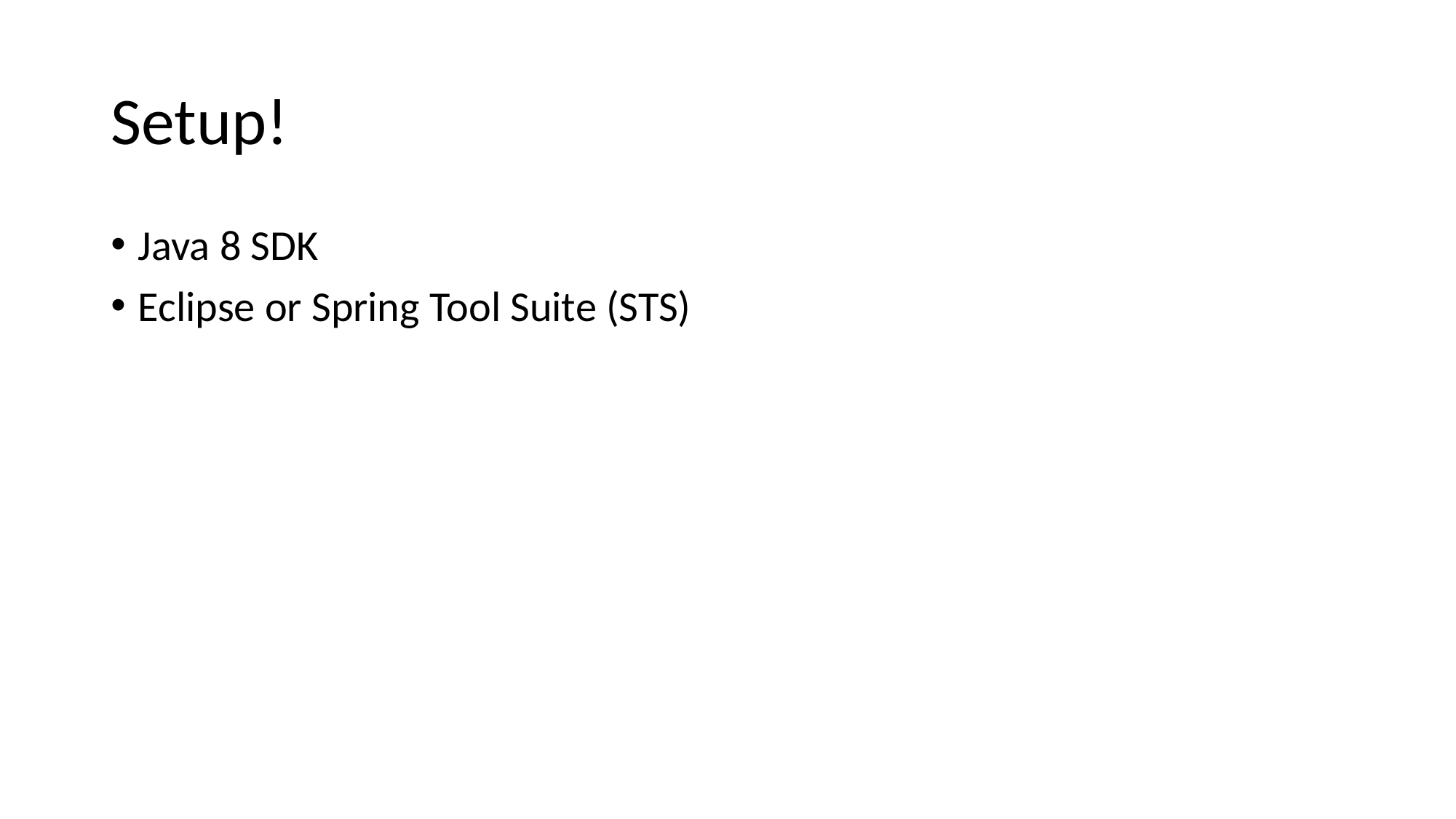

# Setup!
Java 8 SDK
Eclipse or Spring Tool Suite (STS)